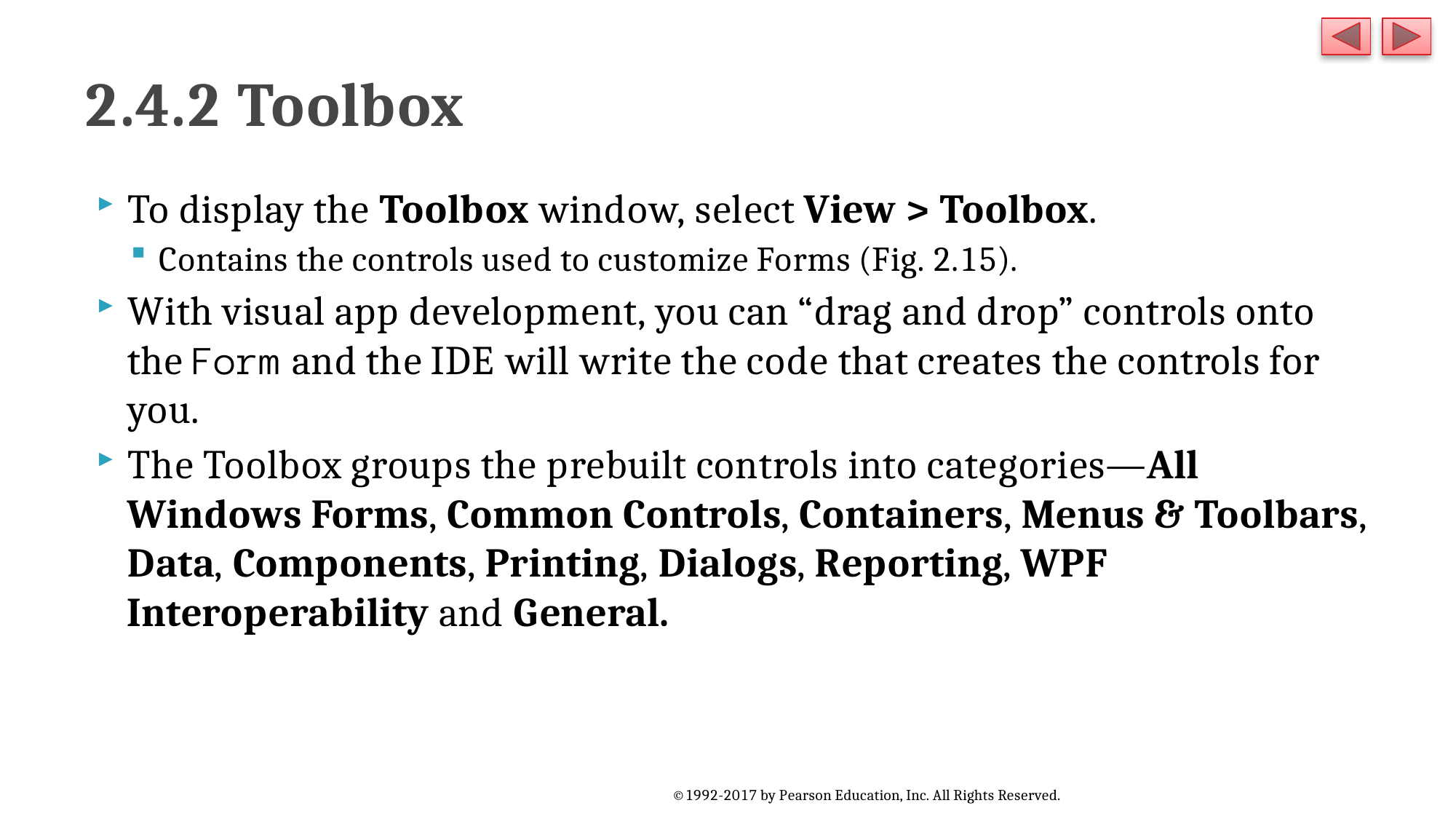

# 2.4.2 Toolbox
To display the Toolbox window, select View > Toolbox.
Contains the controls used to customize Forms (Fig. 2.15).
With visual app development, you can “drag and drop” controls onto the Form and the IDE will write the code that creates the controls for you.
The Toolbox groups the prebuilt controls into categories—All Windows Forms, Common Controls, Containers, Menus & Toolbars, Data, Components, Printing, Dialogs, Reporting, WPF Interoperability and General.

©1992-2017 by Pearson Education, Inc. All Rights Reserved.